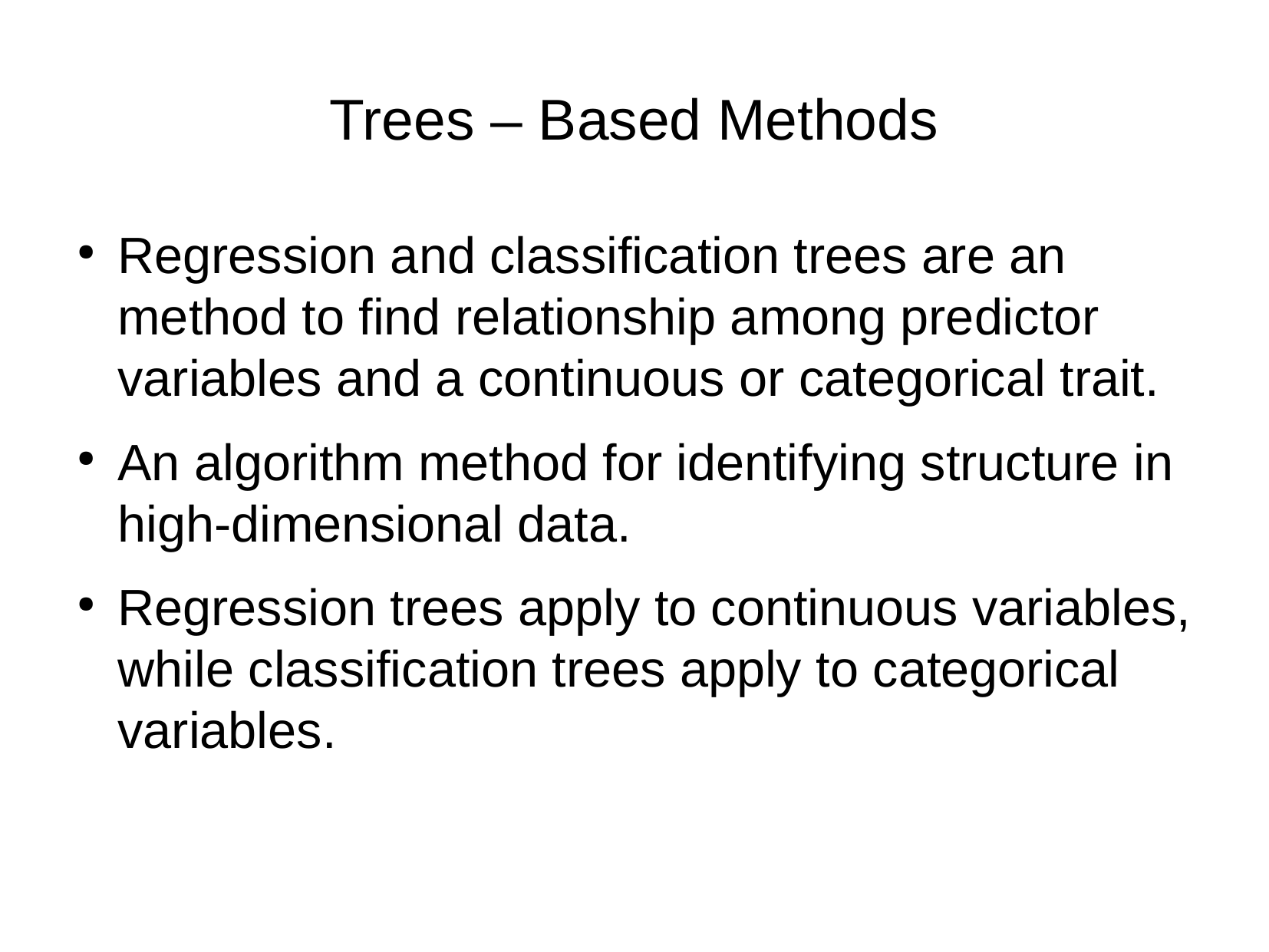

# Trees – Based Methods
Regression and classification trees are an method to find relationship among predictor variables and a continuous or categorical trait.
An algorithm method for identifying structure in high-dimensional data.
Regression trees apply to continuous variables, while classification trees apply to categorical variables.